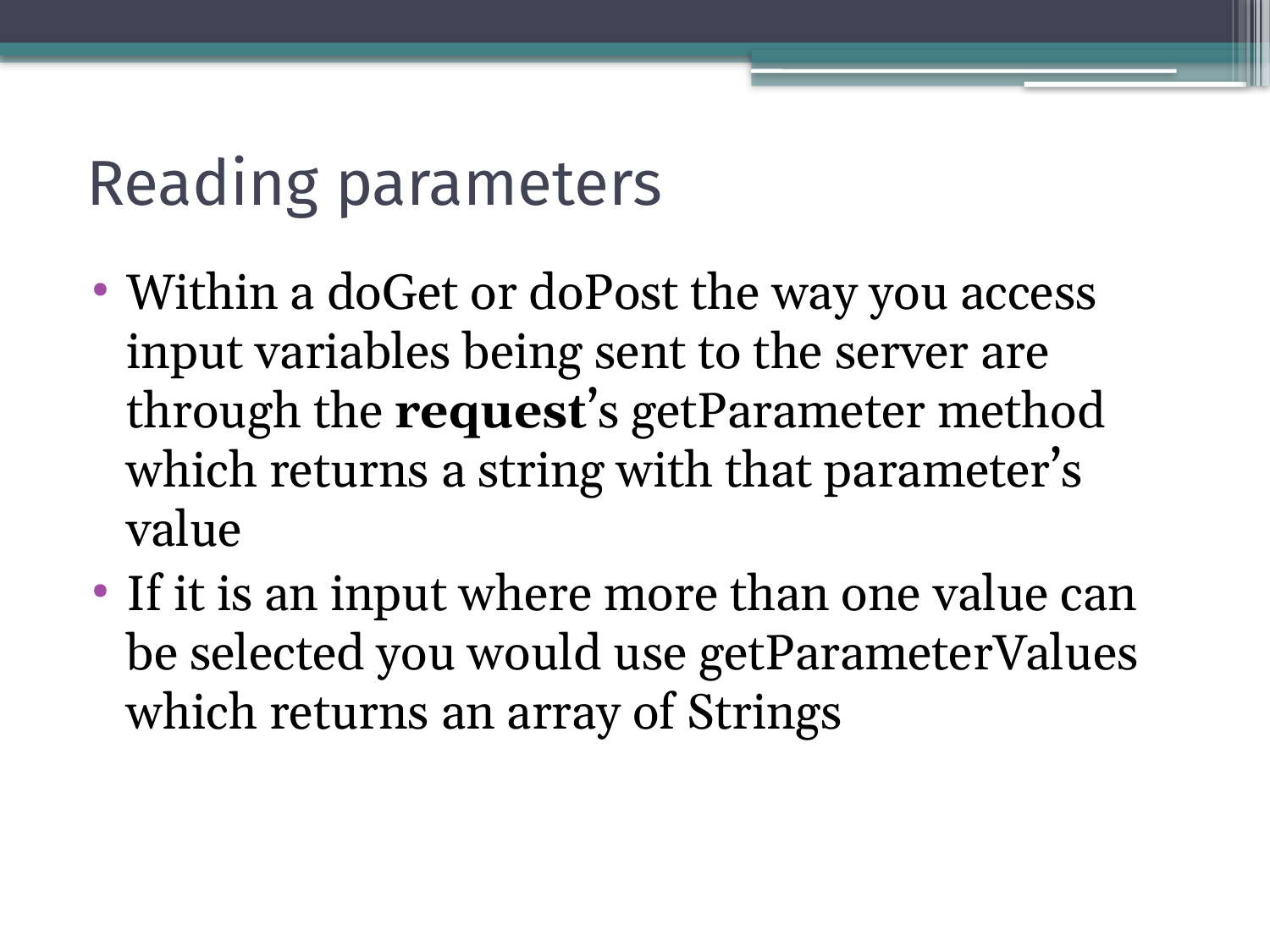

# Reading parameters
Within a doGet or doPost the way you access input variables being sent to the server are through the request’s getParameter method which returns a string with that parameter’s value
If it is an input where more than one value can be selected you would use getParameterValues which returns an array of Strings